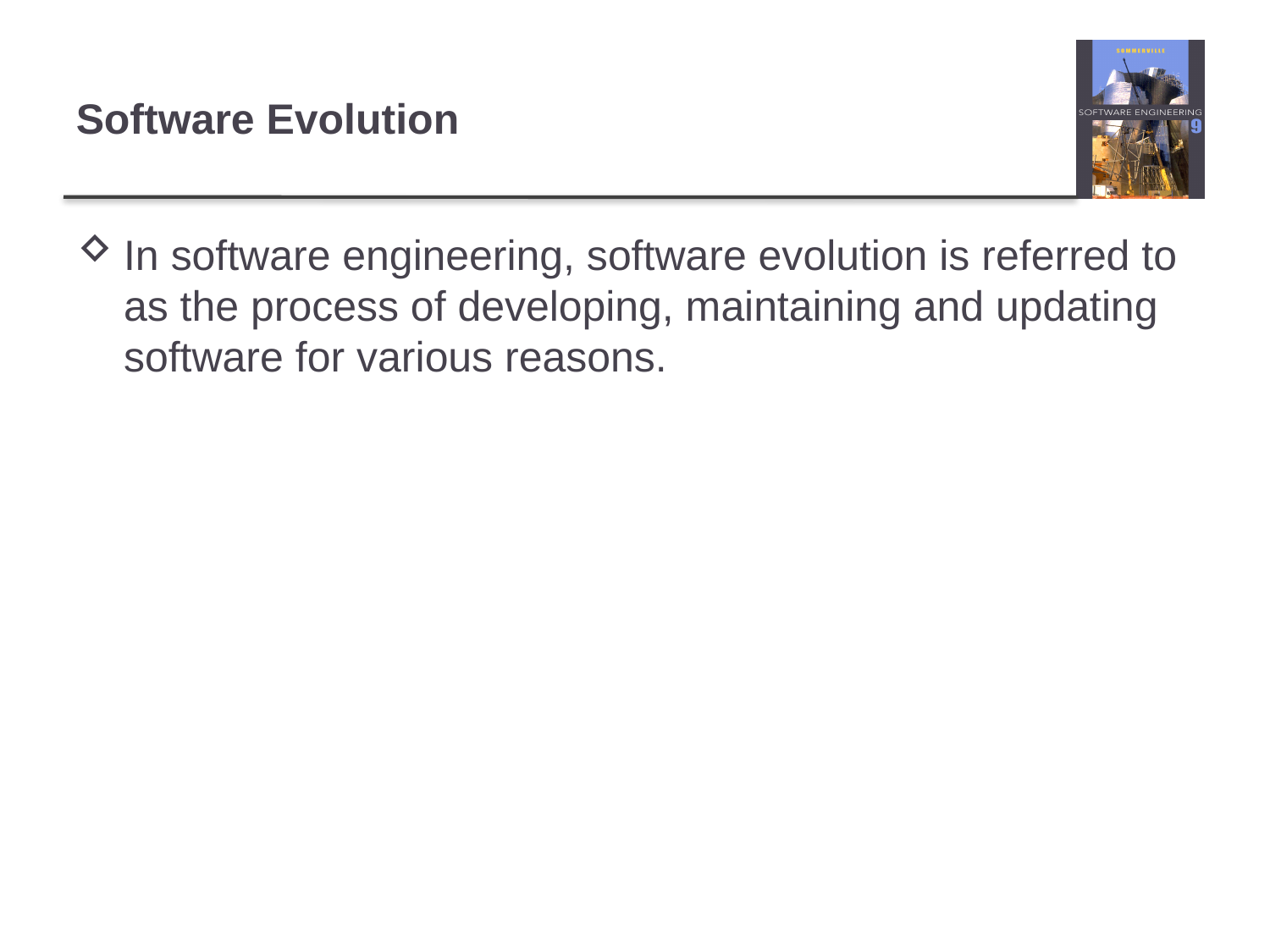

Software Evolution
In software engineering, software evolution is referred to as the process of developing, maintaining and updating software for various reasons.